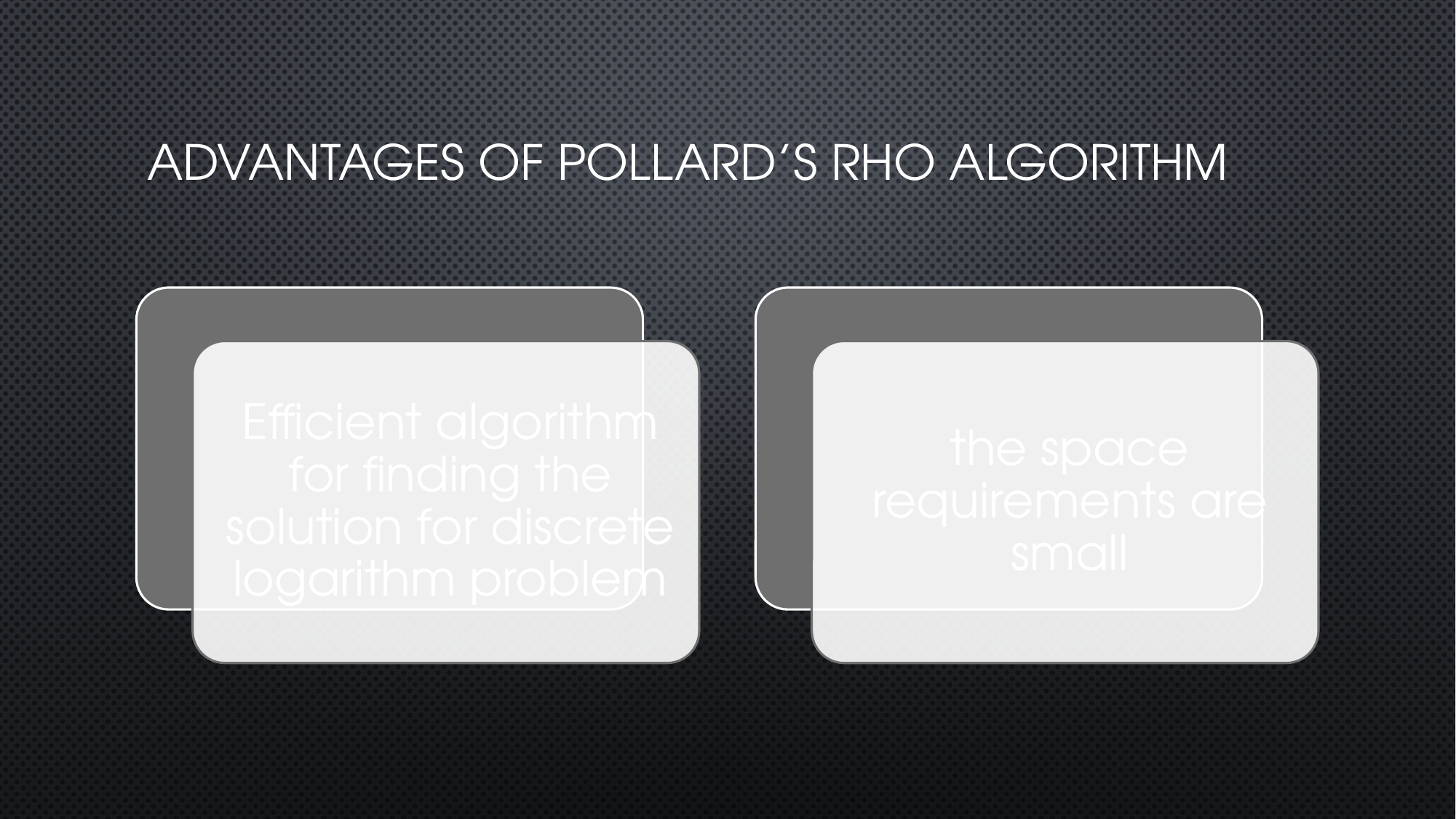

# Advantages of pollard’s rho algorithm
Efficient algorithm for finding the solution for discrete logarithm problem
the space requirements are small